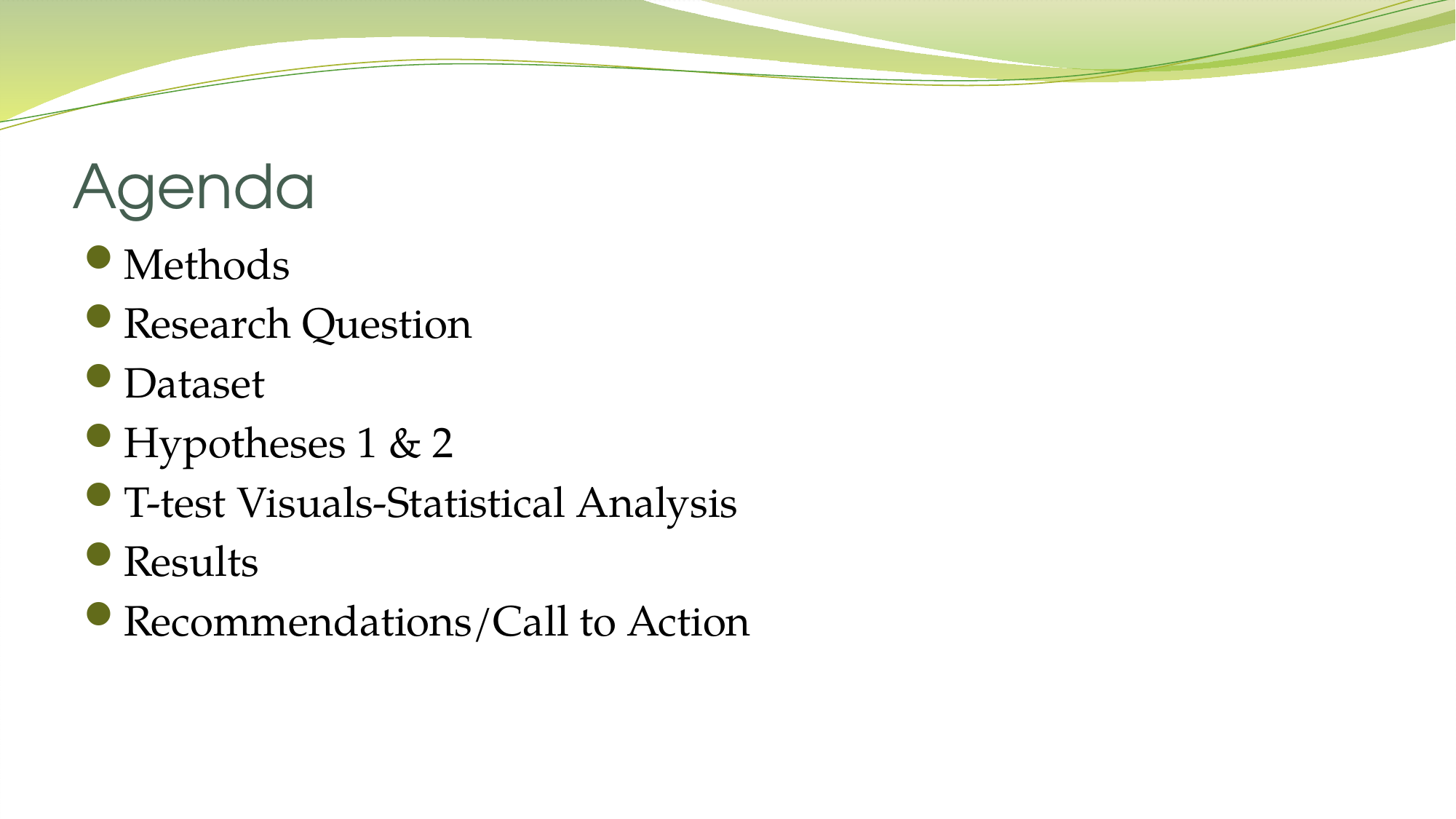

# Agenda
Methods
Research Question
Dataset
Hypotheses 1 & 2
T-test Visuals-Statistical Analysis
Results
Recommendations/Call to Action